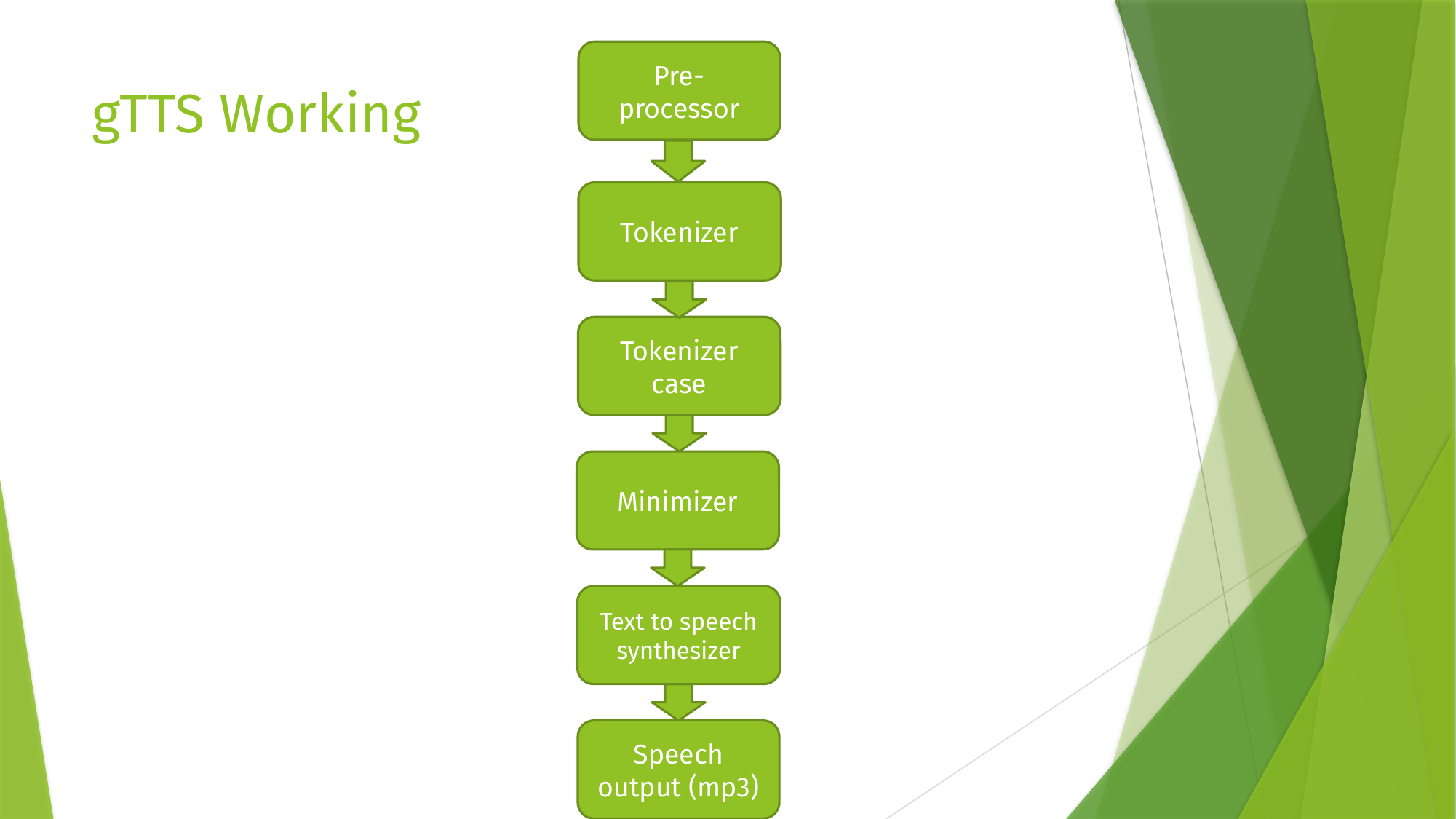

Pre-processor
# gTTS Working

Tokenizer

Tokenizer case

Minimizer

Text to speech synthesizer

Speech output (mp3)